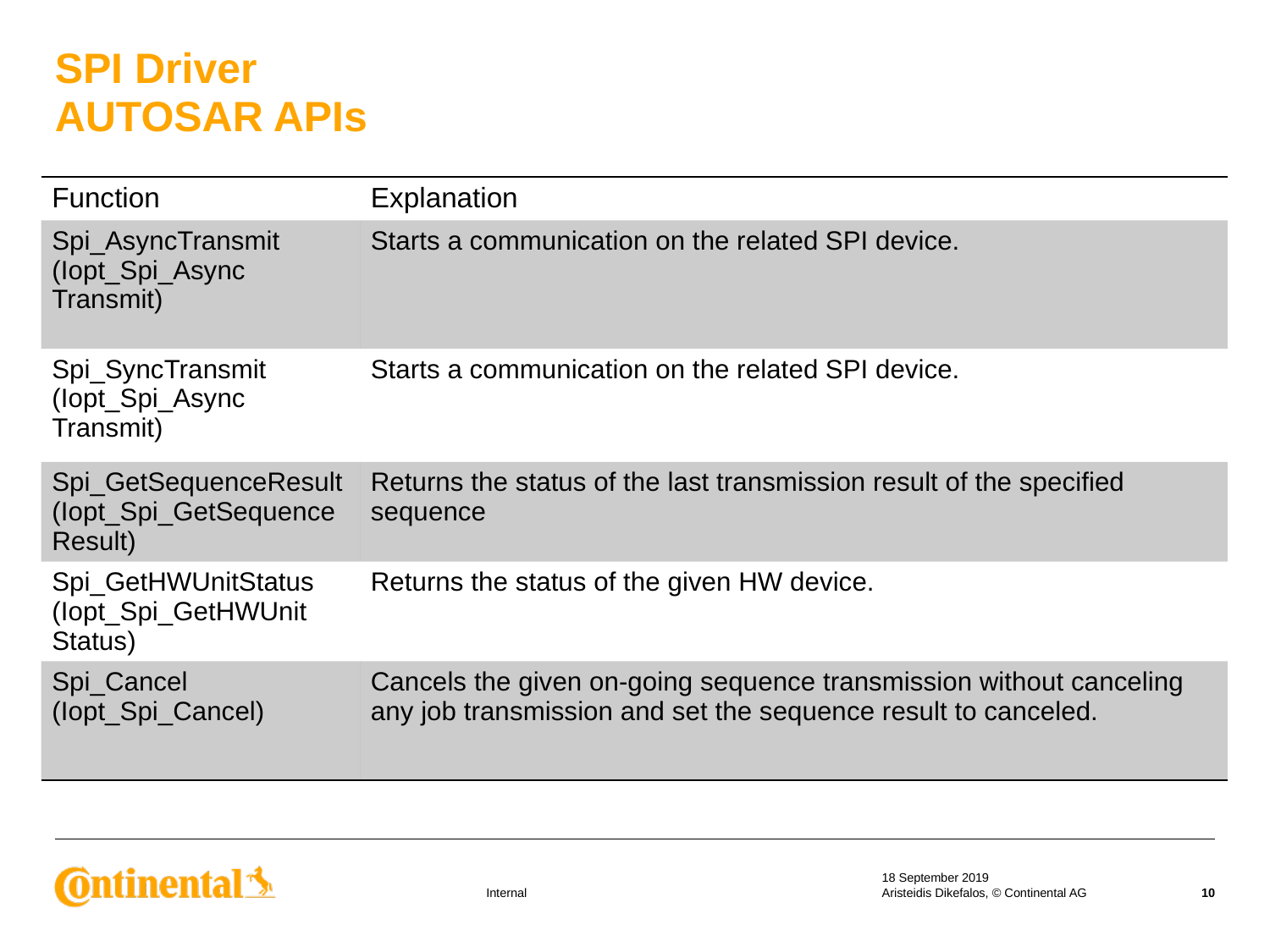

# SPI Driver AUTOSAR APIs
| Function | Explanation |  |
| --- | --- | --- |
| Spi\_AsyncTransmit (Iopt\_Spi\_Async Transmit) | Starts a communication on the related SPI device. |  |
| Spi\_SyncTransmit (Iopt\_Spi\_Async Transmit) | Starts a communication on the related SPI device. |  |
| Spi\_GetSequenceResult (Iopt\_Spi\_GetSequence Result) | Returns the status of the last transmission result of the specified sequence |  |
| Spi\_GetHWUnitStatus (Iopt\_Spi\_GetHWUnit Status) | Returns the status of the given HW device. |  |
| Spi\_Cancel (Iopt\_Spi\_Cancel) | Cancels the given on-going sequence transmission without canceling any job transmission and set the sequence result to canceled. |  |
18 September 2019
Aristeidis Dikefalos, © Continental AG
10